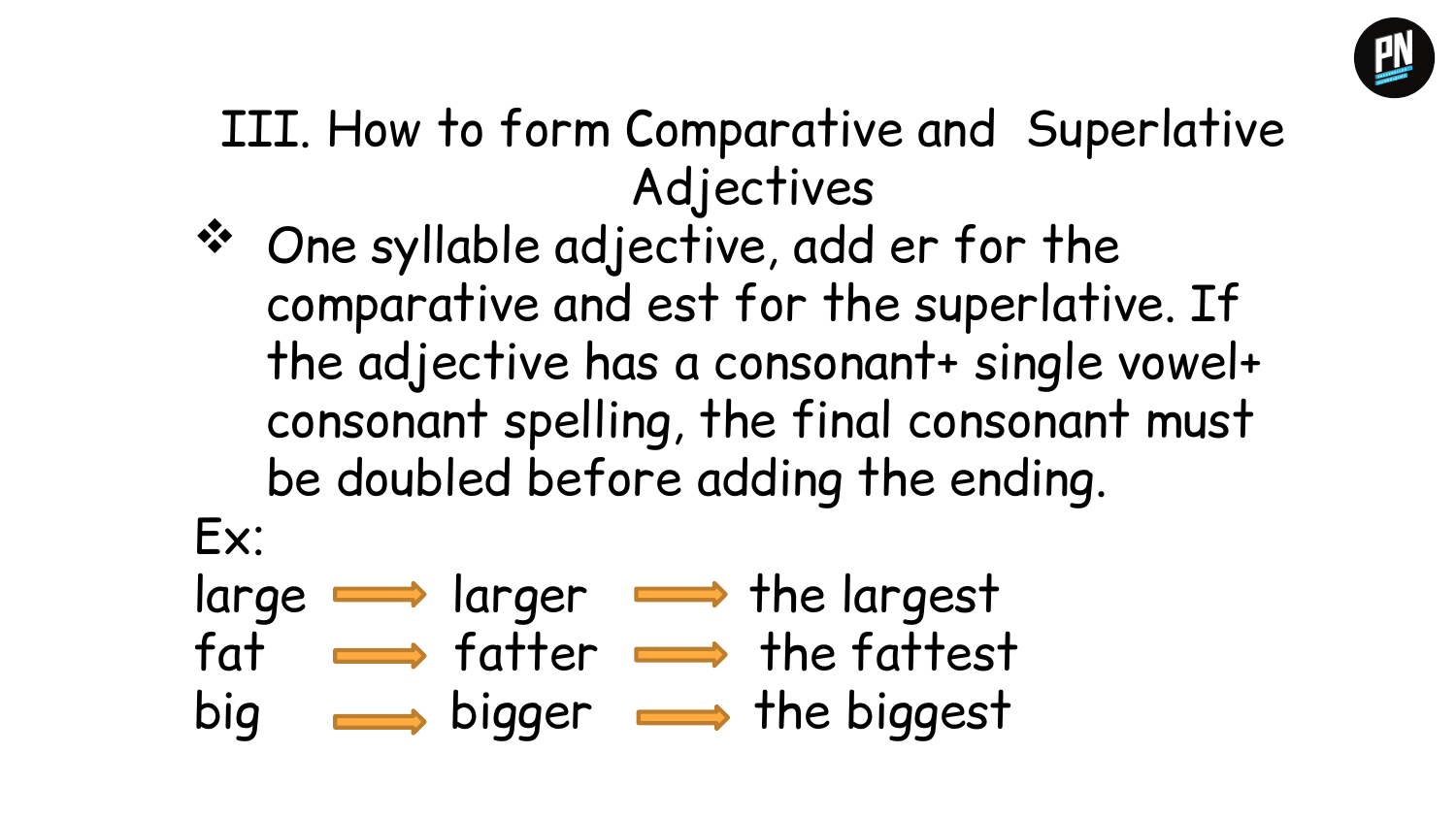

III. How to form Comparative and  Superlative Adjectives
One syllable adjective, add er for the comparative and est for the superlative. If the adjective has a consonant+ single vowel+ consonant spelling, the final consonant must be doubled before adding the ending.
Ex:
large          larger           the largest
fat             fatter           the fattest
big             bigger           the biggest